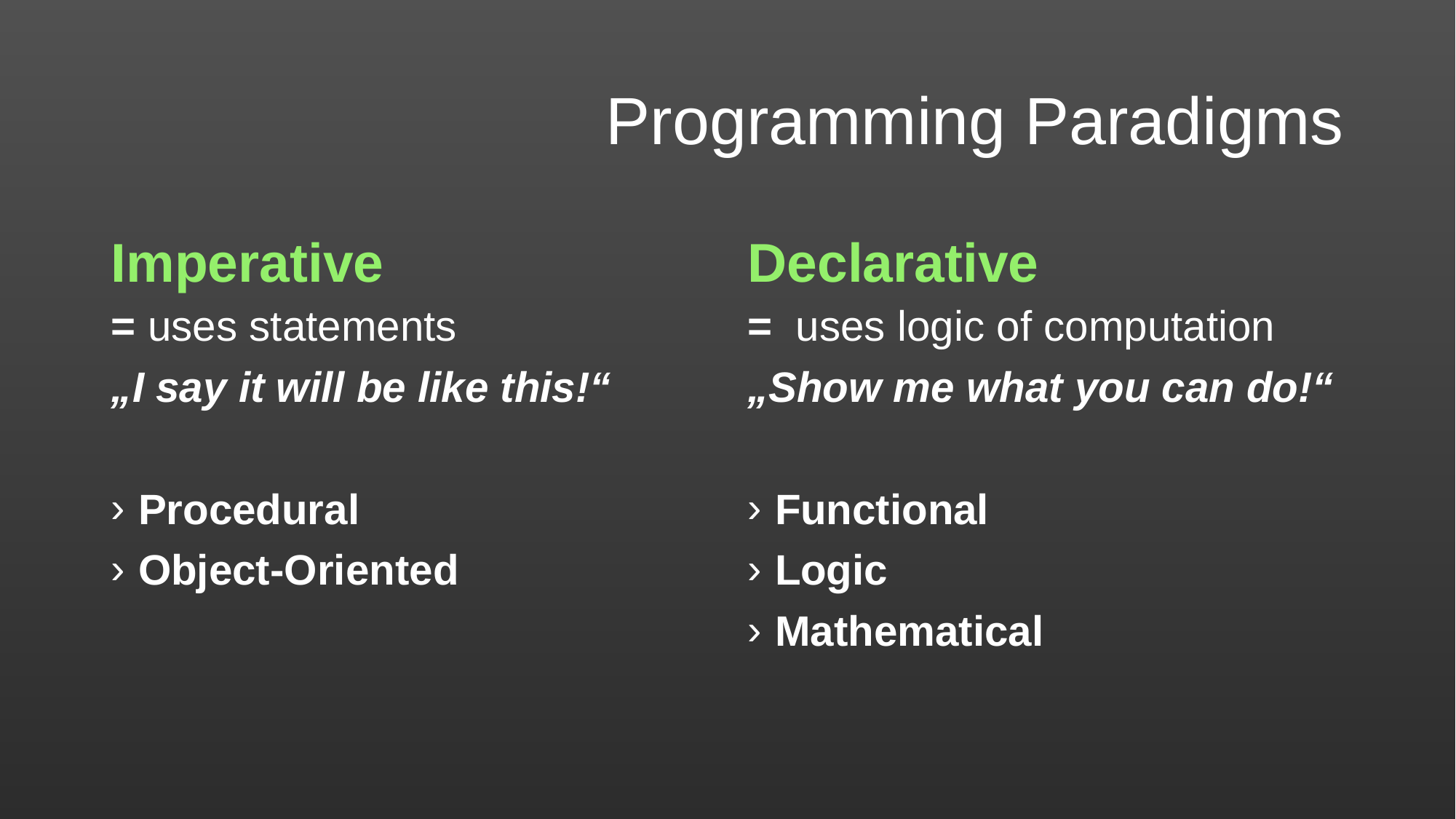

# Programming Paradigms
Imperative
Declarative
= uses statements
„I say it will be like this!“

Procedural
Object-Oriented
=  uses logic of computation
„Show me what you can do!“

Functional
Logic
Mathematical